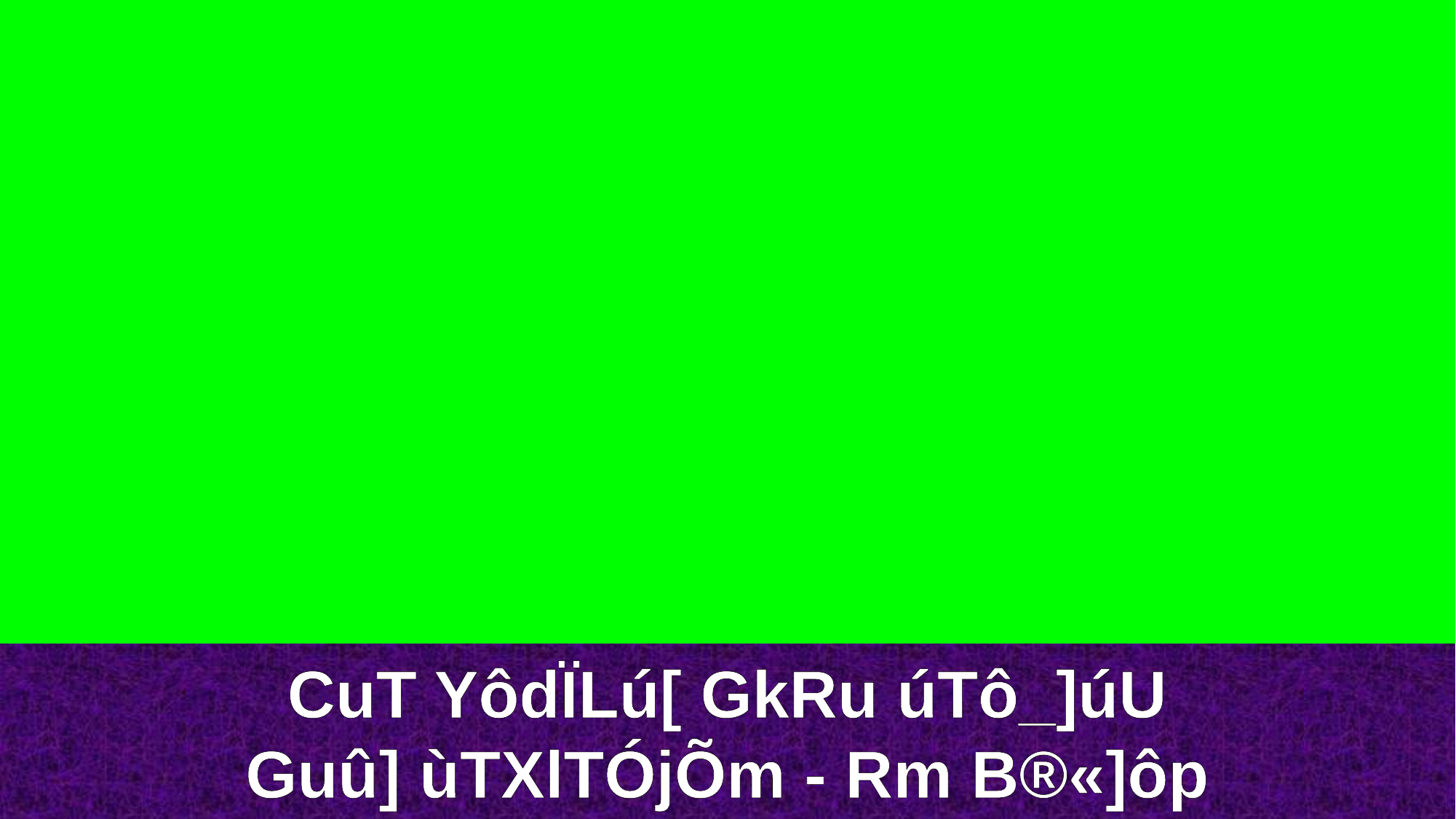

CuT YôdÏLú[ GkRu úTô_]úU
Guû] ùTXlTÓjÕm - Rm B®«]ôp